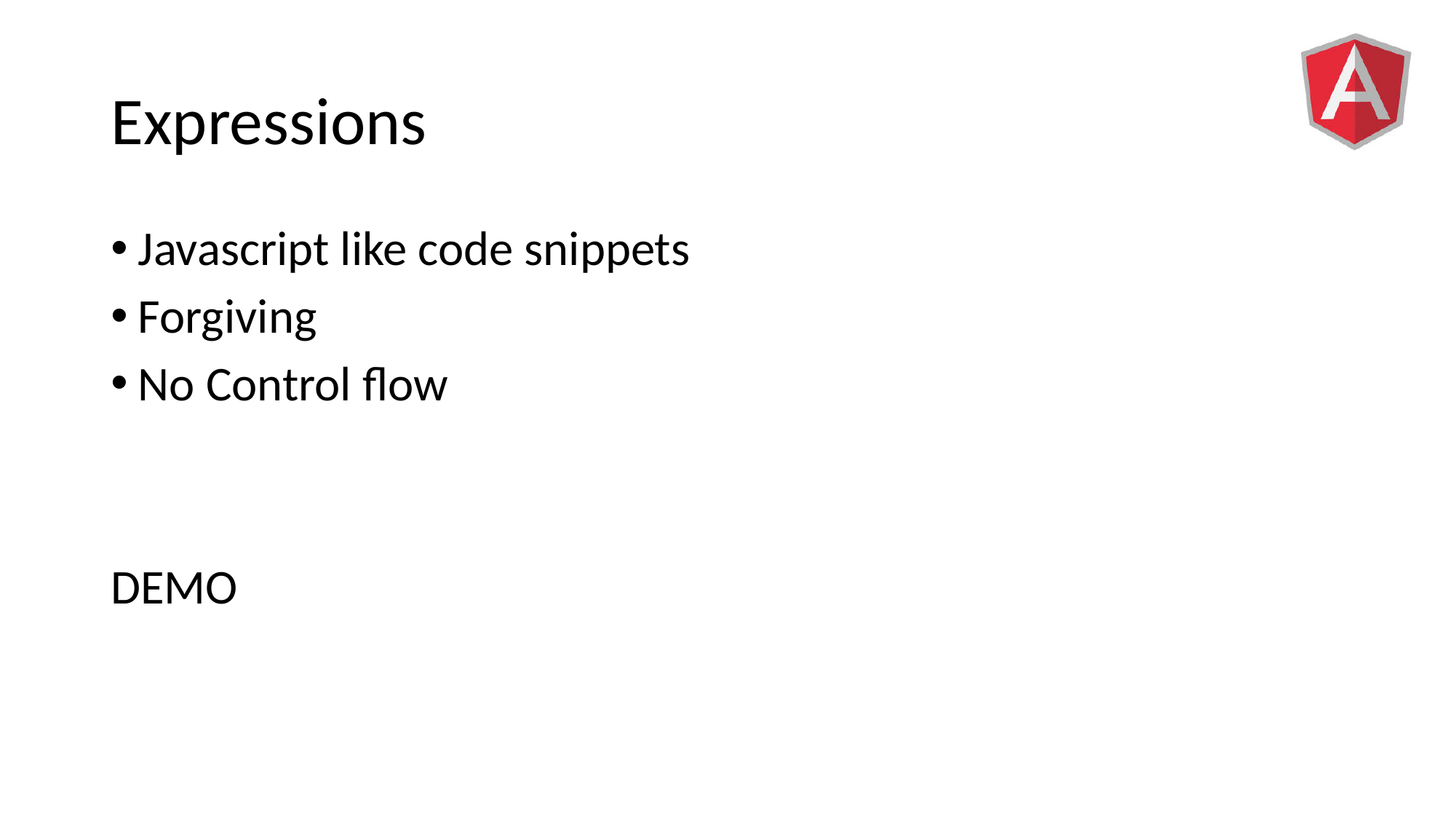

# Expressions
Javascript like code snippets
Forgiving
No Control flow

DEMO